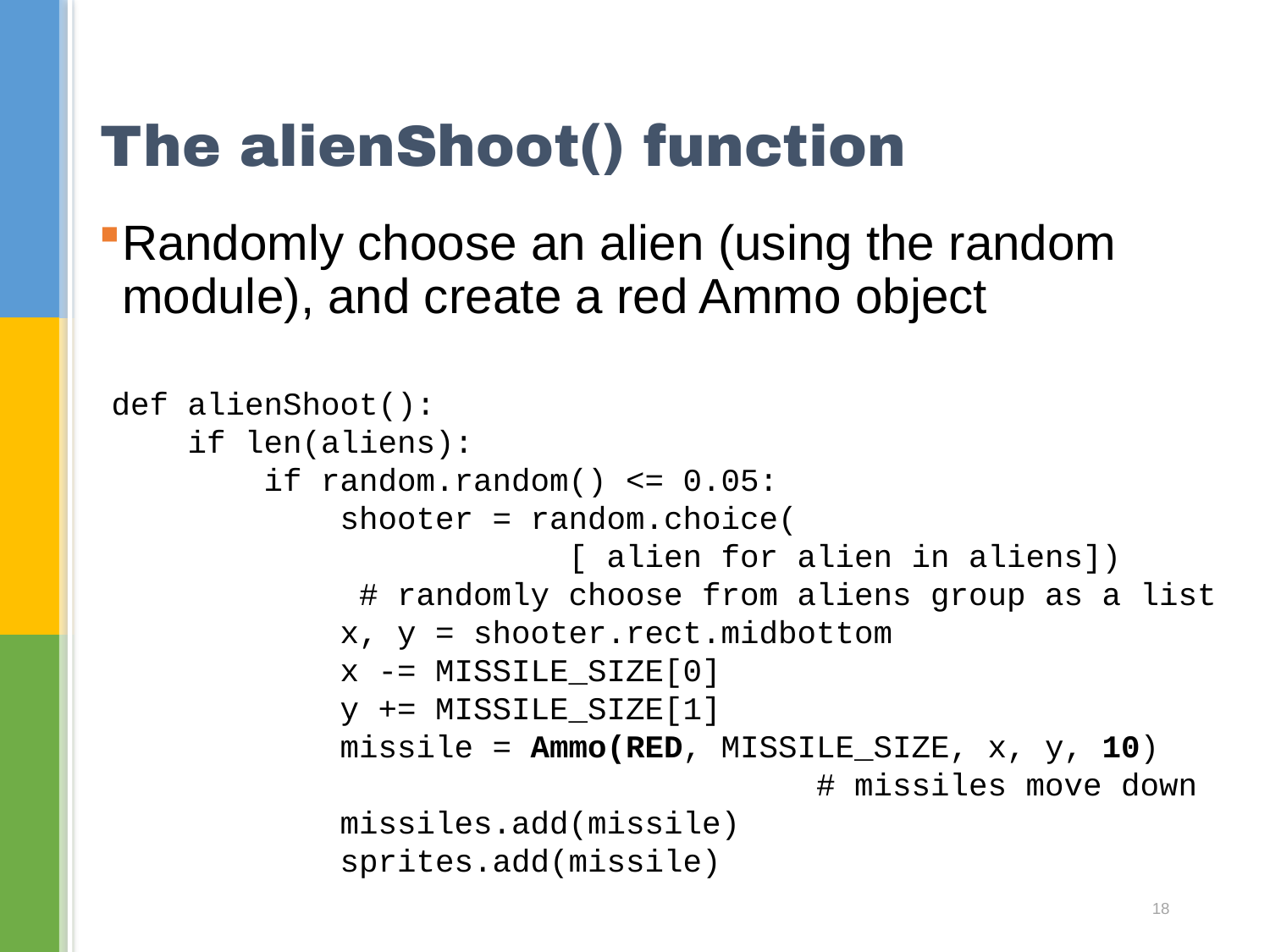

# The alienShoot() function
Randomly choose an alien (using the random module), and create a red Ammo object
def alienShoot():
    if len(aliens):
        if random.random() <= 0.05:
            shooter = random.choice(
                        [ alien for alien in aliens])
             # randomly choose from aliens group as a list
            x, y = shooter.rect.midbottom
            x -= MISSILE_SIZE[0]
            y += MISSILE_SIZE[1]
            missile = Ammo(RED, MISSILE_SIZE, x, y, 10)
                                     # missiles move down
            missiles.add(missile)
            sprites.add(missile)
18